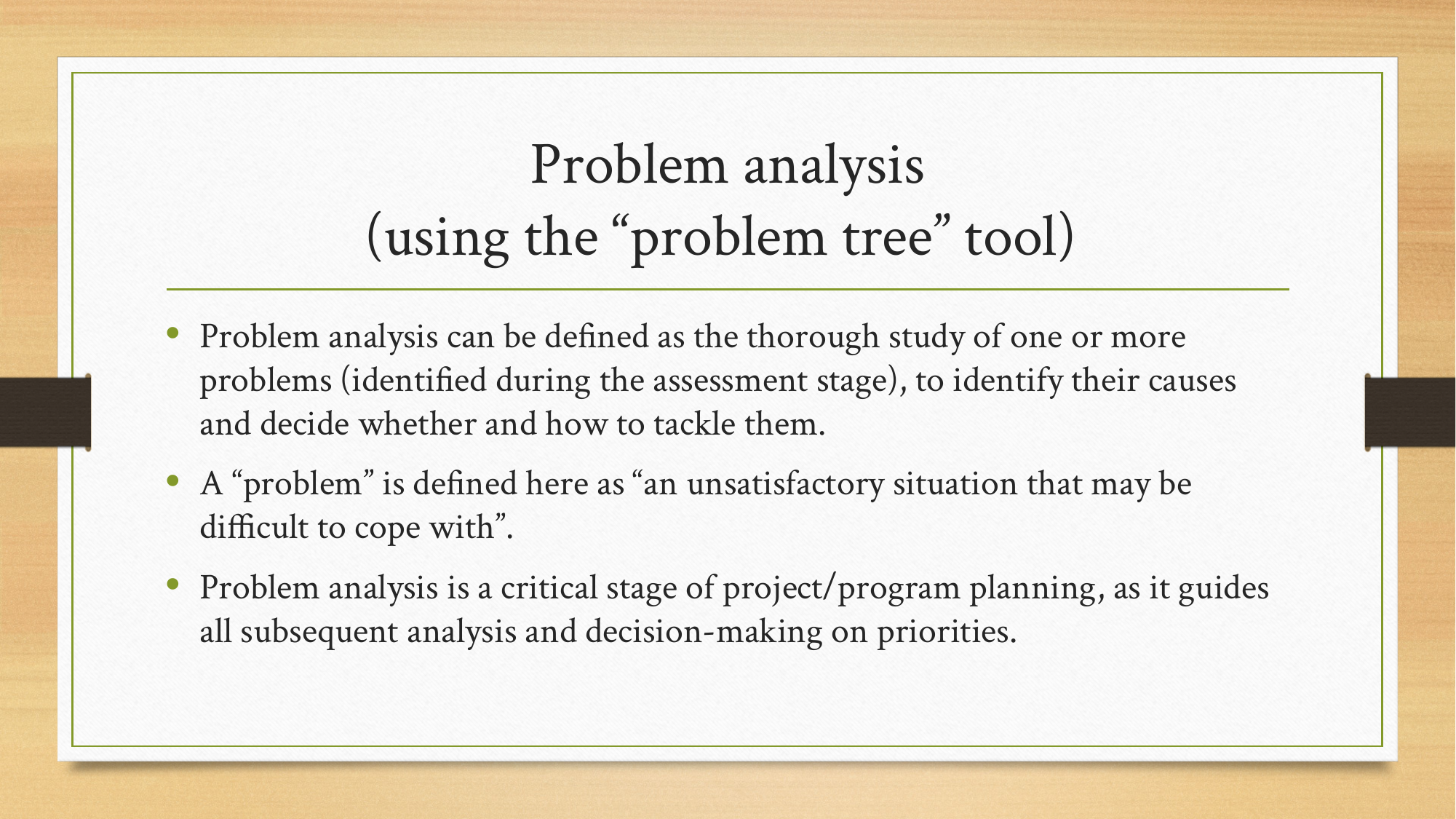

# Problem analysis (using the “problem tree” tool)
Problem analysis can be defined as the thorough study of one or more problems (identified during the assessment stage), to identify their causes and decide whether and how to tackle them.
A “problem” is defined here as “an unsatisfactory situation that may be difficult to cope with”.
Problem analysis is a critical stage of project/program planning, as it guides all subsequent analysis and decision-making on priorities.